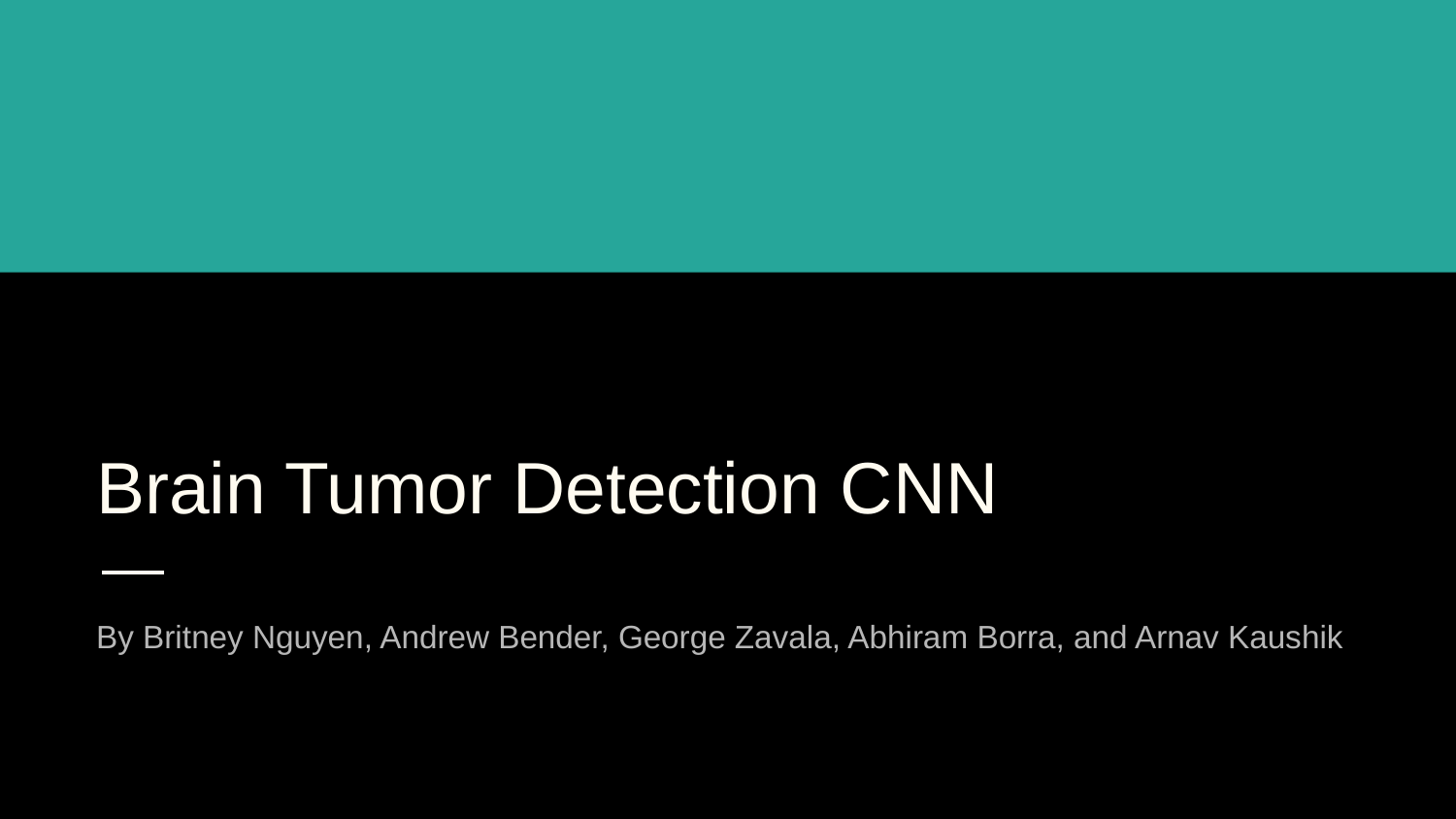

# Brain Tumor Detection CNN
By Britney Nguyen, Andrew Bender, George Zavala, Abhiram Borra, and Arnav Kaushik